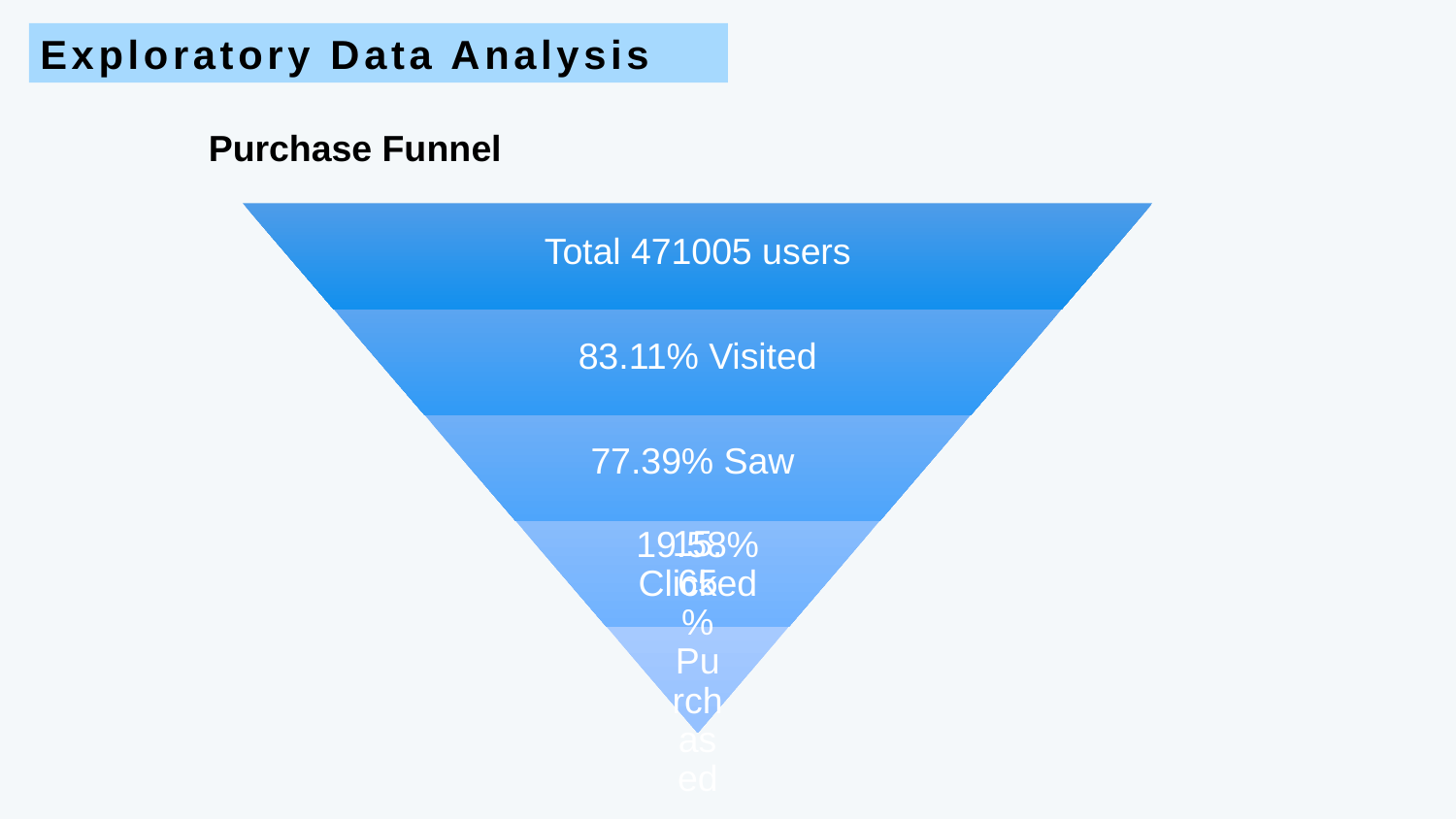

Exploratory Data Analysis
Purchase Funnel
Total 471005 users
83.11% Visited
77.39% Saw
19.58% Clicked
15.65% Purchased